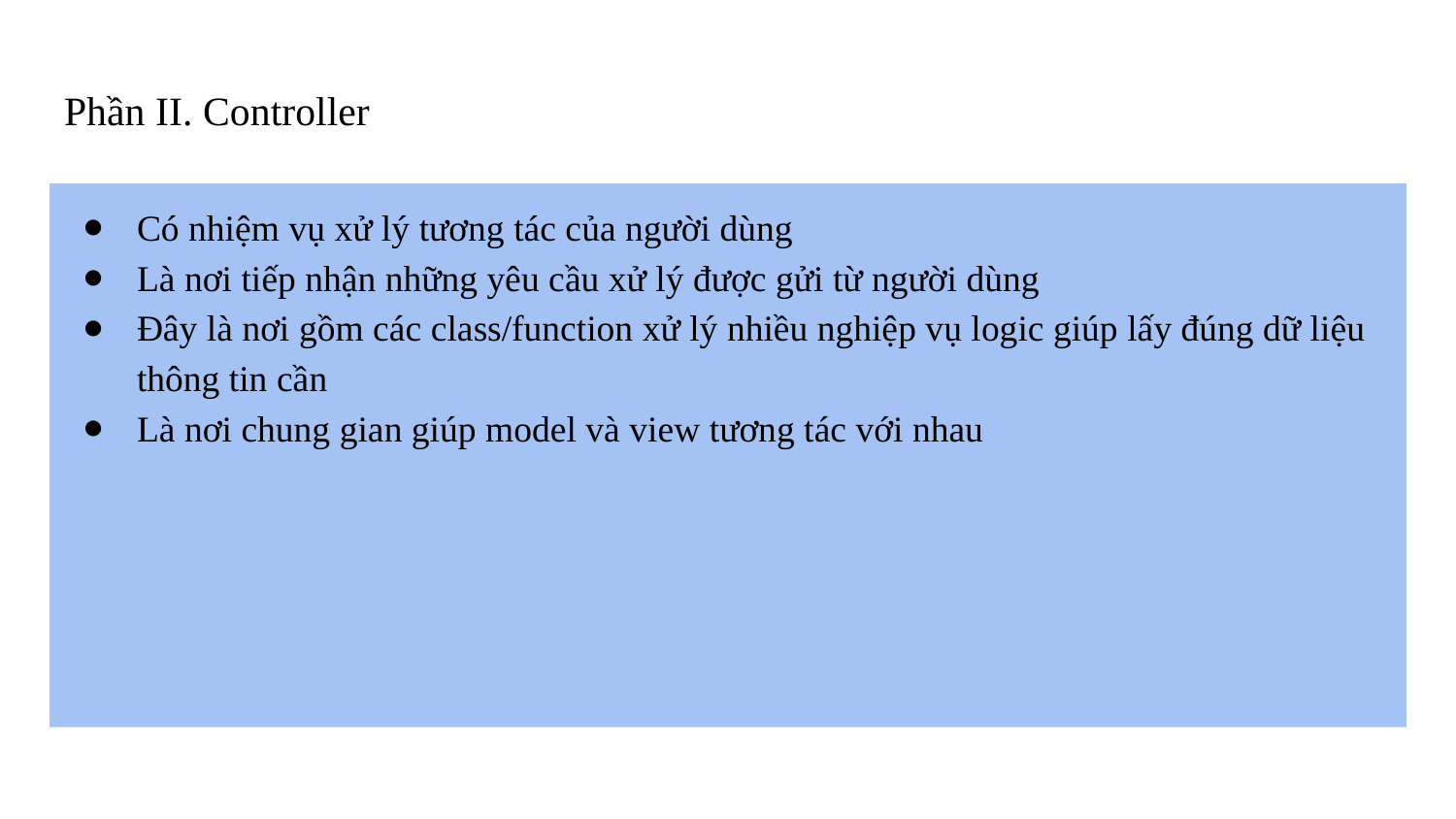

# Phần II. Controller
Có nhiệm vụ xử lý tương tác của người dùng
Là nơi tiếp nhận những yêu cầu xử lý được gửi từ người dùng
Đây là nơi gồm các class/function xử lý nhiều nghiệp vụ logic giúp lấy đúng dữ liệu thông tin cần
Là nơi chung gian giúp model và view tương tác với nhau